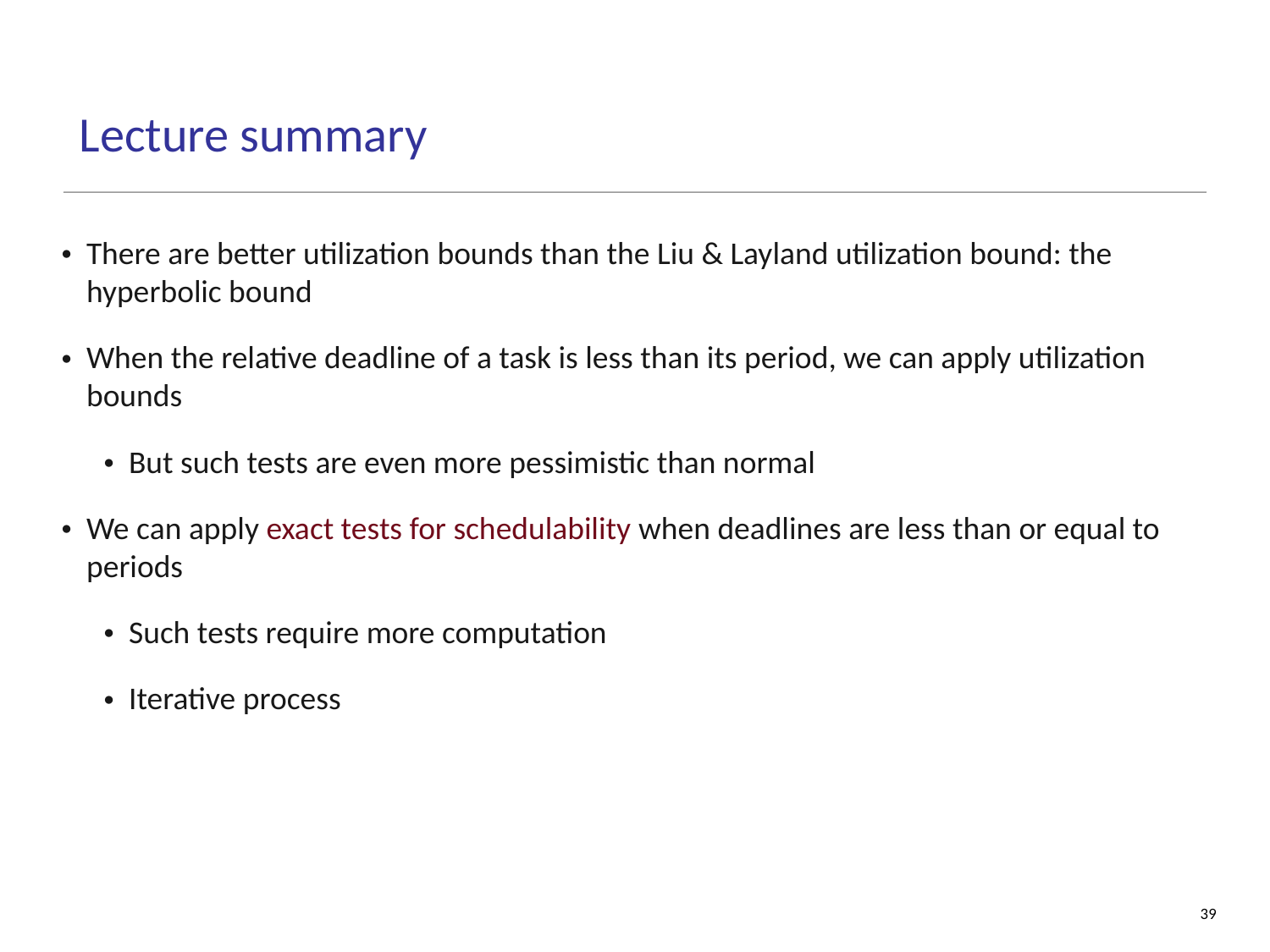

# Lecture summary

There are better utilization bounds than the Liu & Layland utilization bound: the hyperbolic bound
When the relative deadline of a task is less than its period, we can apply utilization bounds
But such tests are even more pessimistic than normal
We can apply exact tests for schedulability when deadlines are less than or equal to periods
Such tests require more computation
Iterative process
39